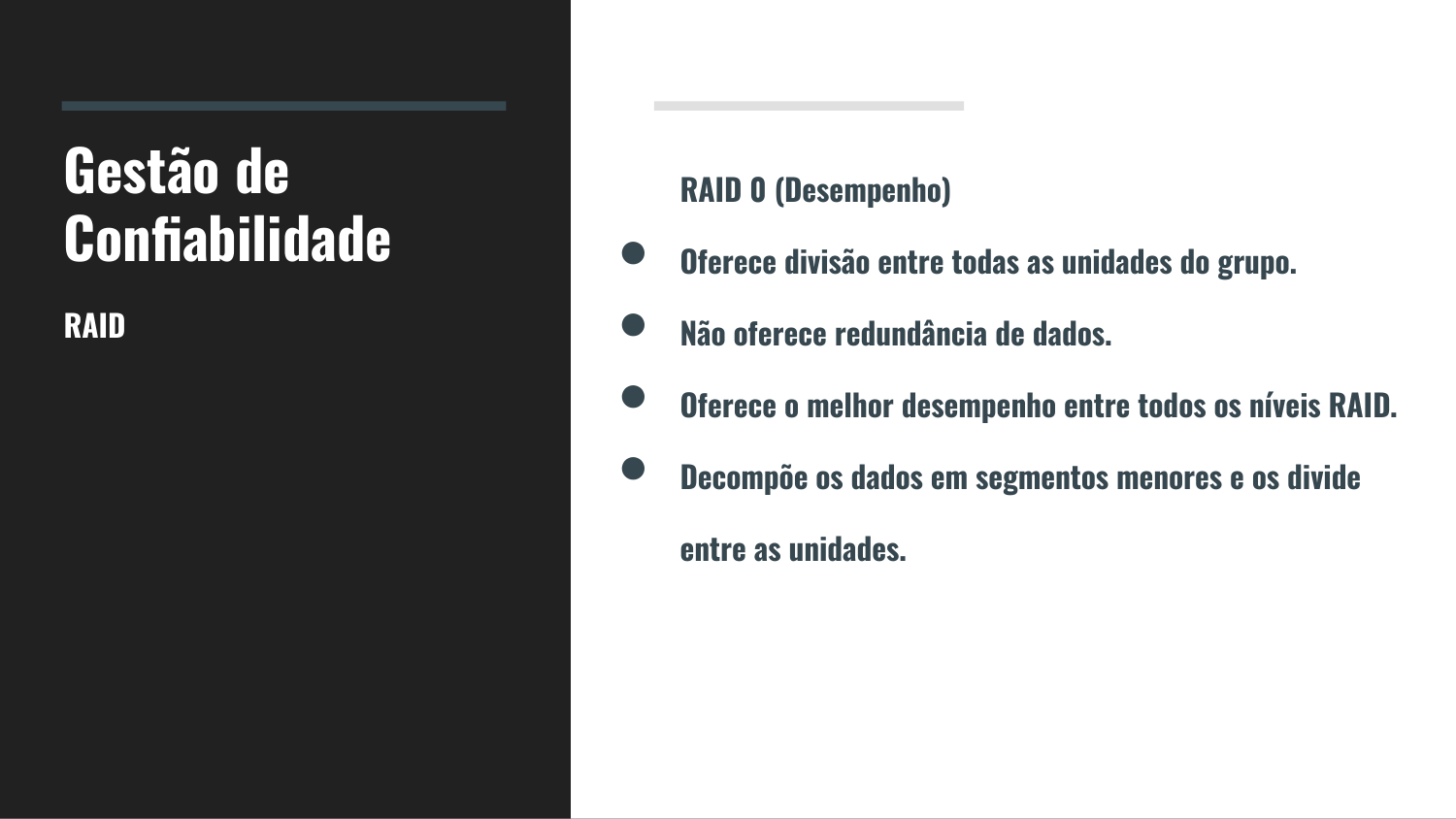

# Gestão de Confiabilidade
RAID

RAID 0 (Desempenho)
Oferece divisão entre todas as unidades do grupo.
Não oferece redundância de dados.
Oferece o melhor desempenho entre todos os níveis RAID.
Decompõe os dados em segmentos menores e os divide entre as unidades.